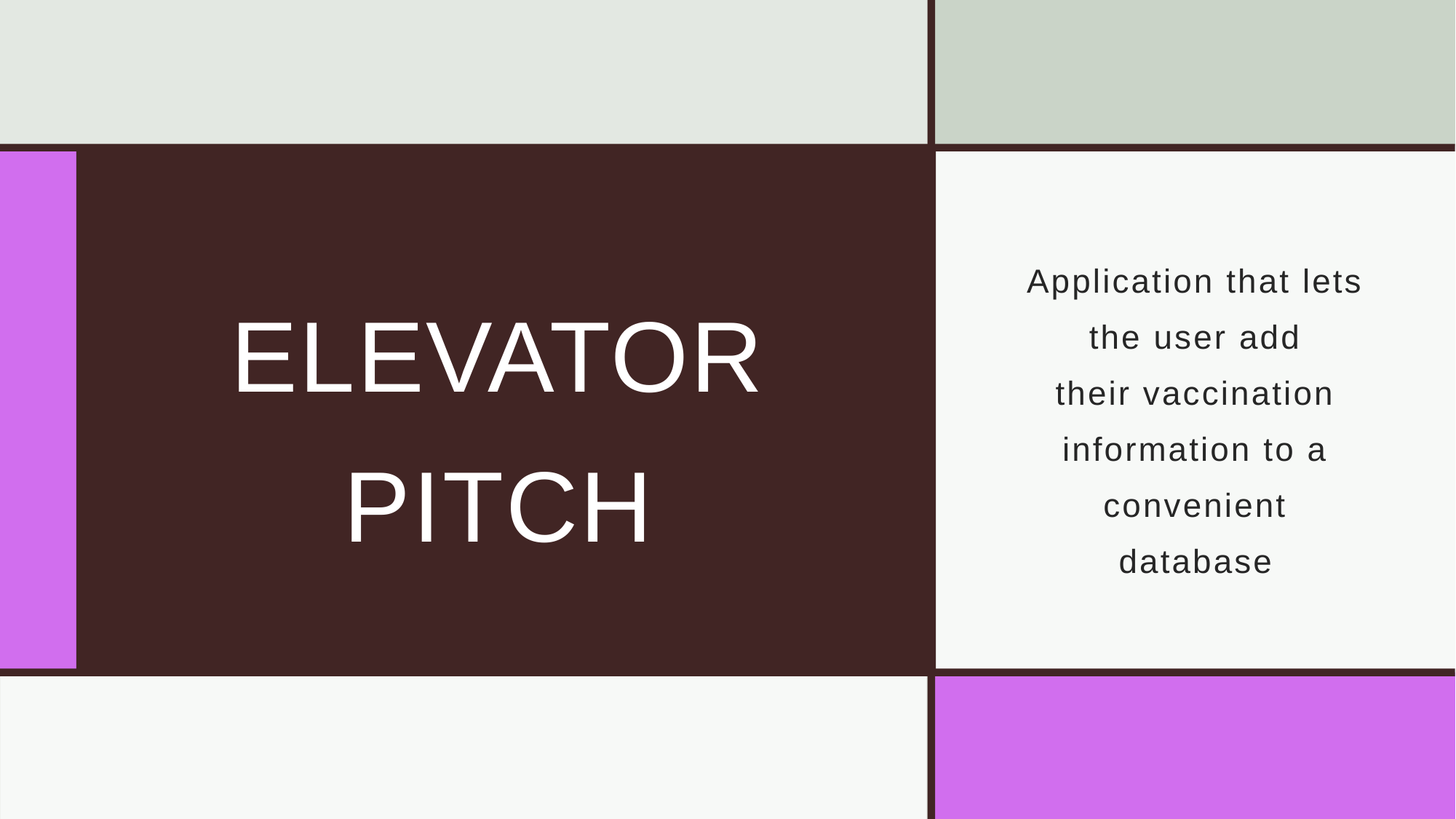

# Elevator Pitch
Application that lets the user add their vaccination information to a convenient database